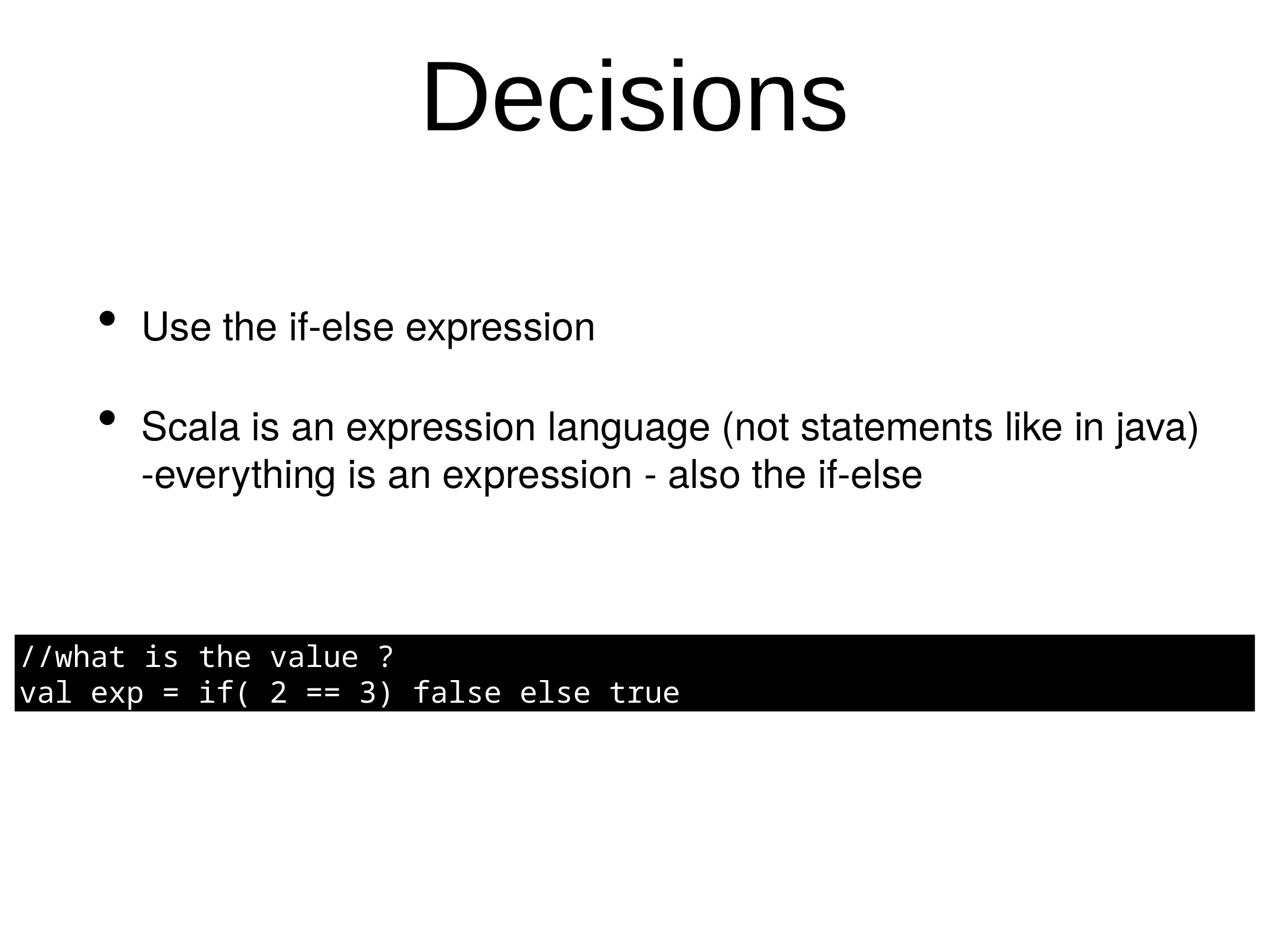

# Decisions
Use the if-else expression
Scala is an expression language (not statements like in java) -everything is an expression - also the if-else
//what is the value ?
val exp = if( 2 == 3) false else true